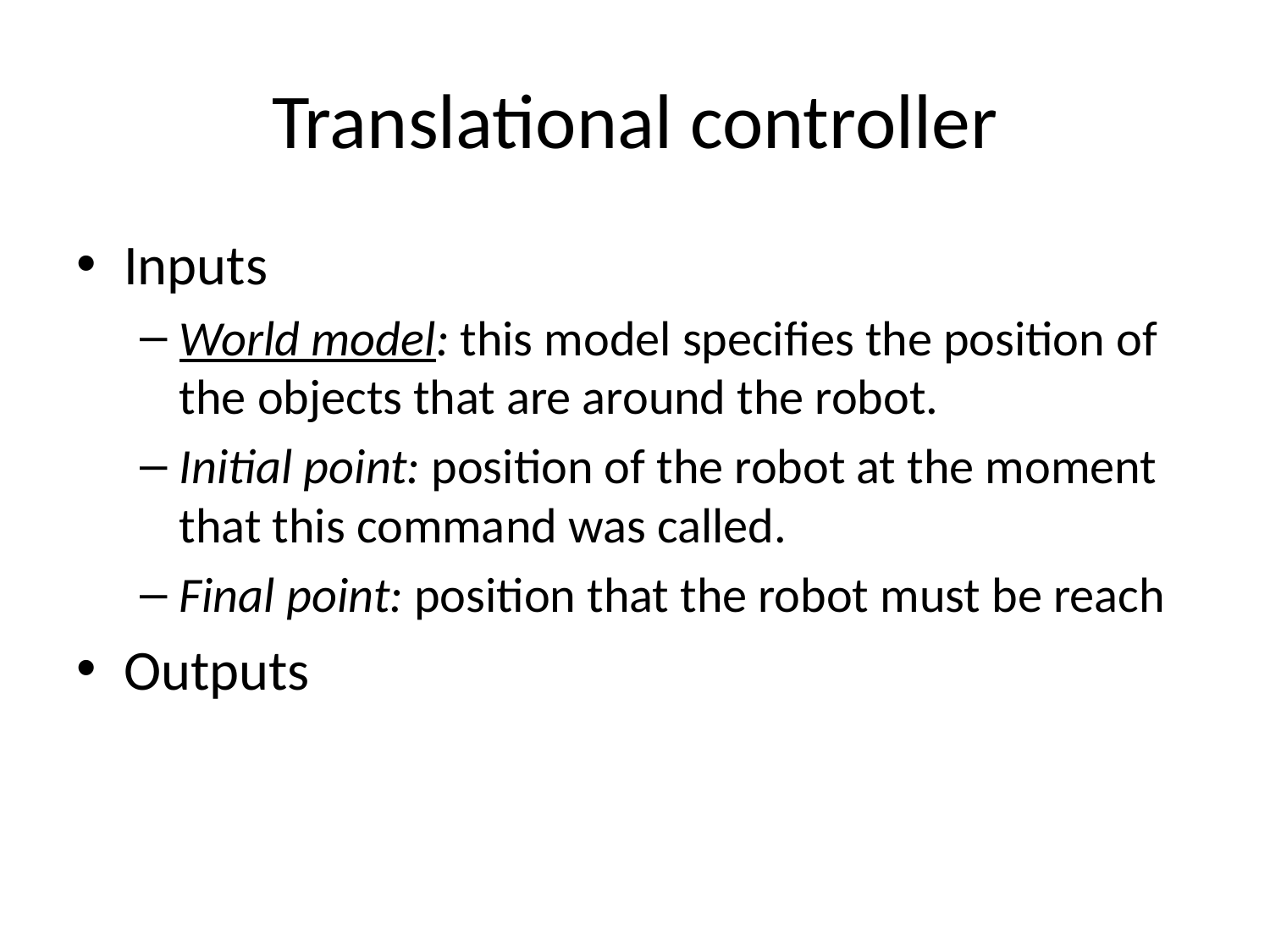

# Translational controller
Inputs
World model: this model specifies the position of the objects that are around the robot.
Initial point: position of the robot at the moment that this command was called.
Final point: position that the robot must be reach
Outputs